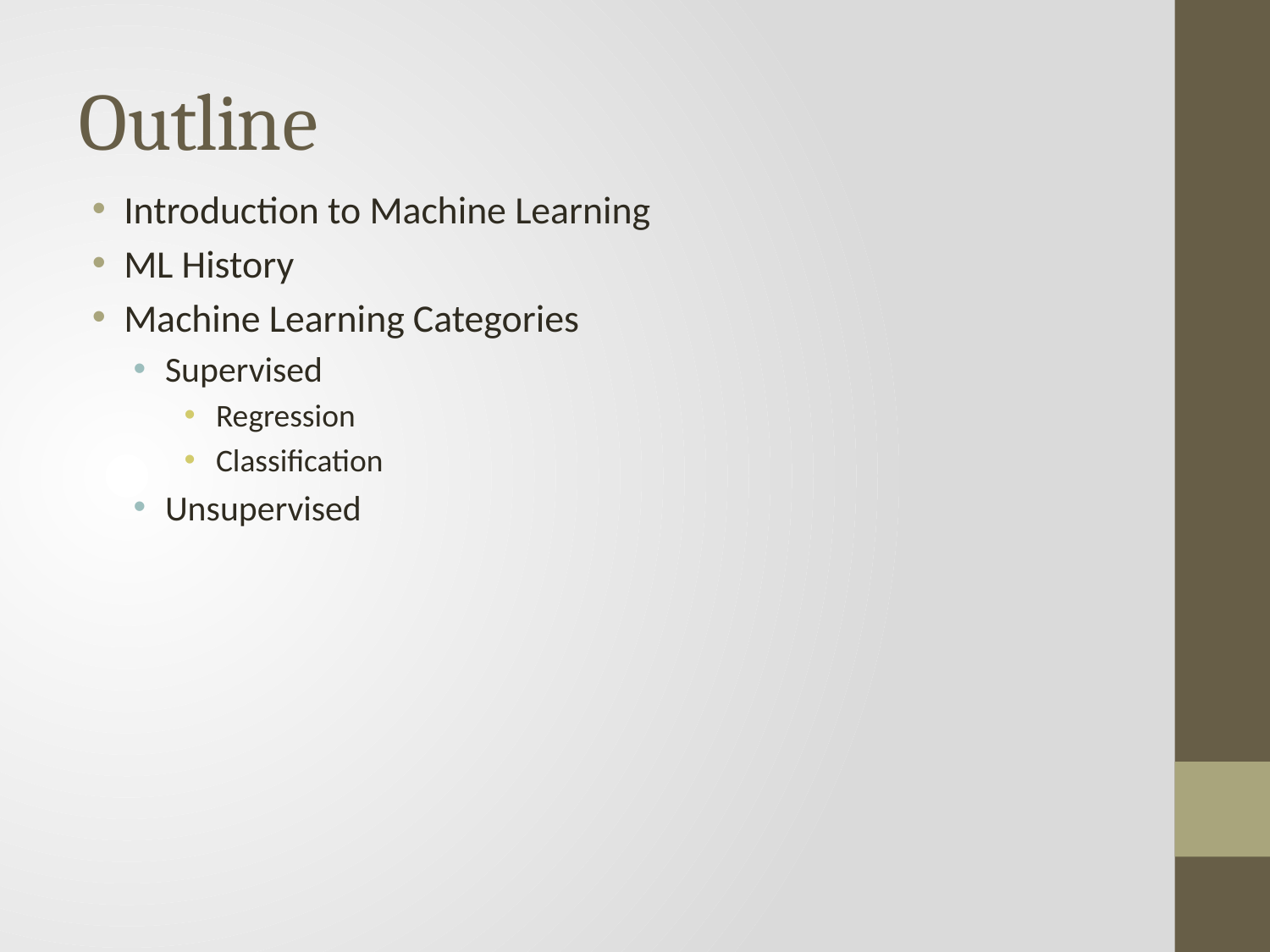

# Outline
Introduction to Machine Learning
ML History
Machine Learning Categories
Supervised
Regression
Classification
Unsupervised